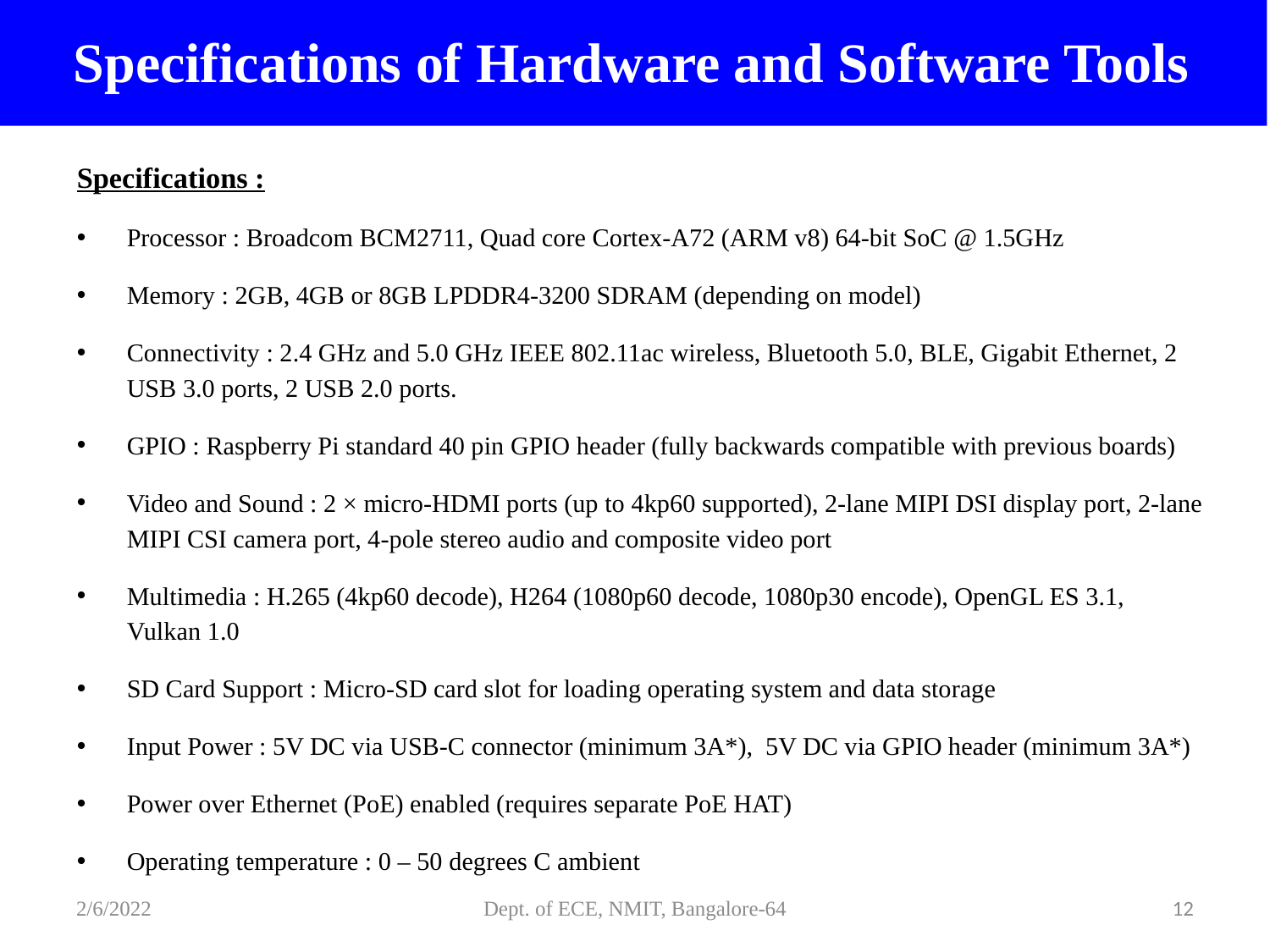

# Specifications of Hardware and Software Tools
Specifications :
Processor : Broadcom BCM2711, Quad core Cortex-A72 (ARM v8) 64-bit SoC @ 1.5GHz
Memory : 2GB, 4GB or 8GB LPDDR4-3200 SDRAM (depending on model)
Connectivity : 2.4 GHz and 5.0 GHz IEEE 802.11ac wireless, Bluetooth 5.0, BLE, Gigabit Ethernet, 2 USB 3.0 ports, 2 USB 2.0 ports.
GPIO : Raspberry Pi standard 40 pin GPIO header (fully backwards compatible with previous boards)
Video and Sound : 2 × micro-HDMI ports (up to 4kp60 supported), 2-lane MIPI DSI display port, 2-lane MIPI CSI camera port, 4-pole stereo audio and composite video port
Multimedia : H.265 (4kp60 decode), H264 (1080p60 decode, 1080p30 encode), OpenGL ES 3.1, Vulkan 1.0
SD Card Support : Micro-SD card slot for loading operating system and data storage
Input Power : 5V DC via USB-C connector (minimum 3A*),  5V DC via GPIO header (minimum 3A*)
Power over Ethernet (PoE) enabled (requires separate PoE HAT)
Operating temperature : 0 – 50 degrees C ambient

2/6/2022
Dept. of ECE, NMIT, Bangalore-64
12